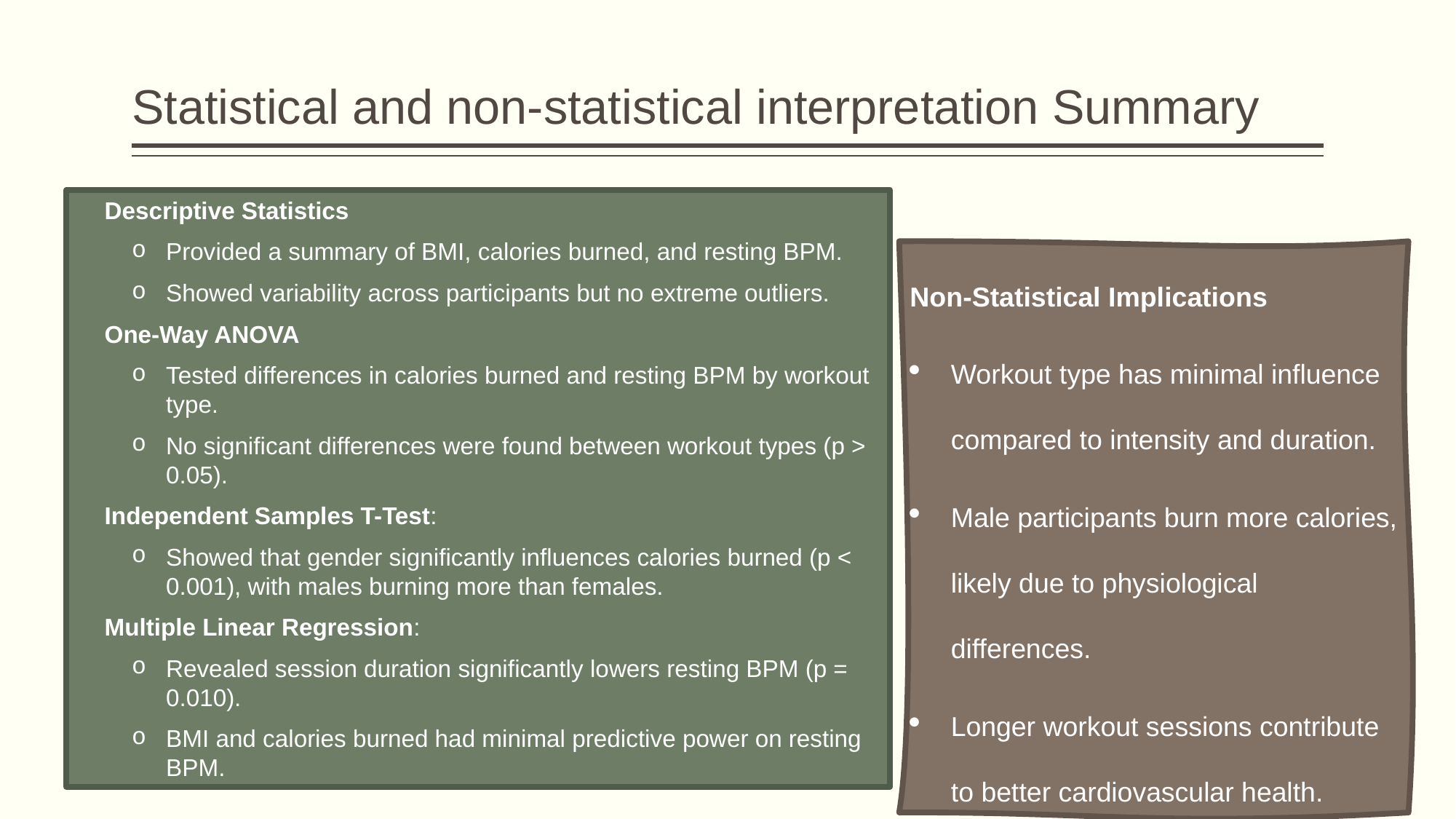

# Statistical and non-statistical interpretation Summary
Descriptive Statistics
Provided a summary of BMI, calories burned, and resting BPM.
Showed variability across participants but no extreme outliers.
One-Way ANOVA
Tested differences in calories burned and resting BPM by workout type.
No significant differences were found between workout types (p > 0.05).
Independent Samples T-Test:
Showed that gender significantly influences calories burned (p < 0.001), with males burning more than females.
Multiple Linear Regression:
Revealed session duration significantly lowers resting BPM (p = 0.010).
BMI and calories burned had minimal predictive power on resting BPM.
Non-Statistical Implications
Workout type has minimal influence compared to intensity and duration.
Male participants burn more calories, likely due to physiological differences.
Longer workout sessions contribute to better cardiovascular health.